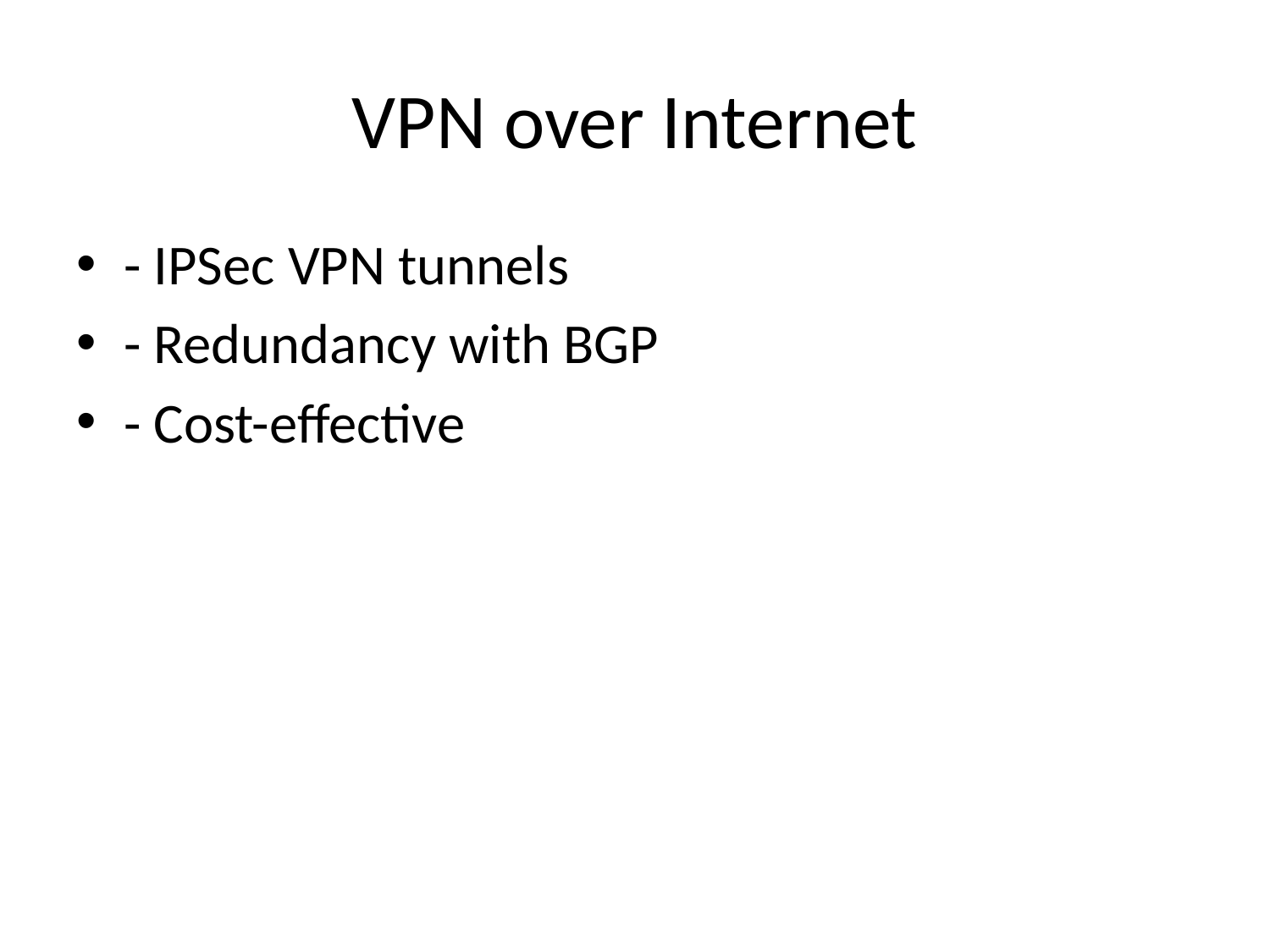

# VPN over Internet
- IPSec VPN tunnels
- Redundancy with BGP
- Cost-effective